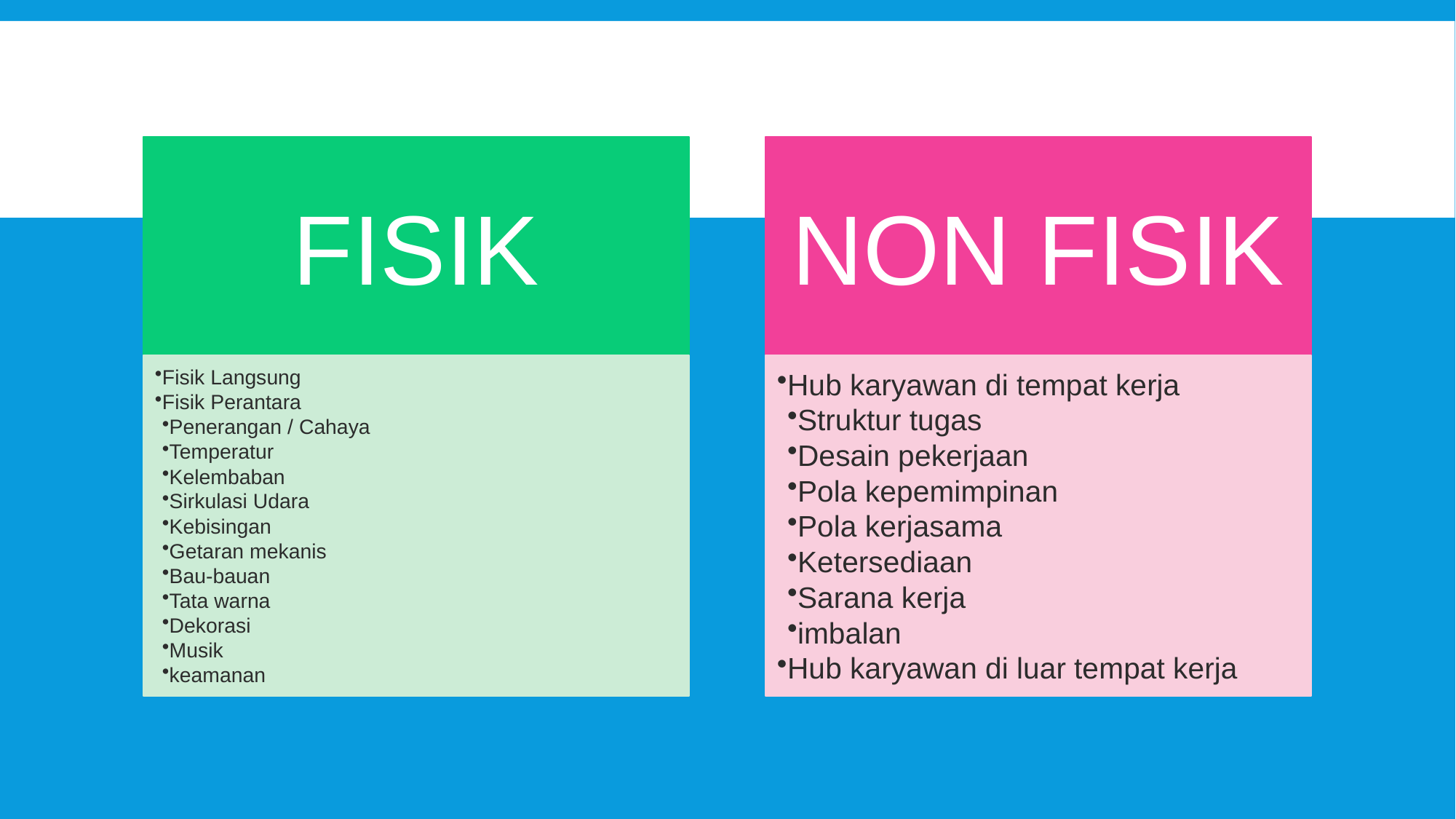

FISIK
Fisik Langsung
Fisik Perantara
Penerangan / Cahaya
Temperatur
Kelembaban
Sirkulasi Udara
Kebisingan
Getaran mekanis
Bau-bauan
Tata warna
Dekorasi
Musik
keamanan
NON FISIK
Hub karyawan di tempat kerja
Struktur tugas
Desain pekerjaan
Pola kepemimpinan
Pola kerjasama
Ketersediaan
Sarana kerja
imbalan
Hub karyawan di luar tempat kerja